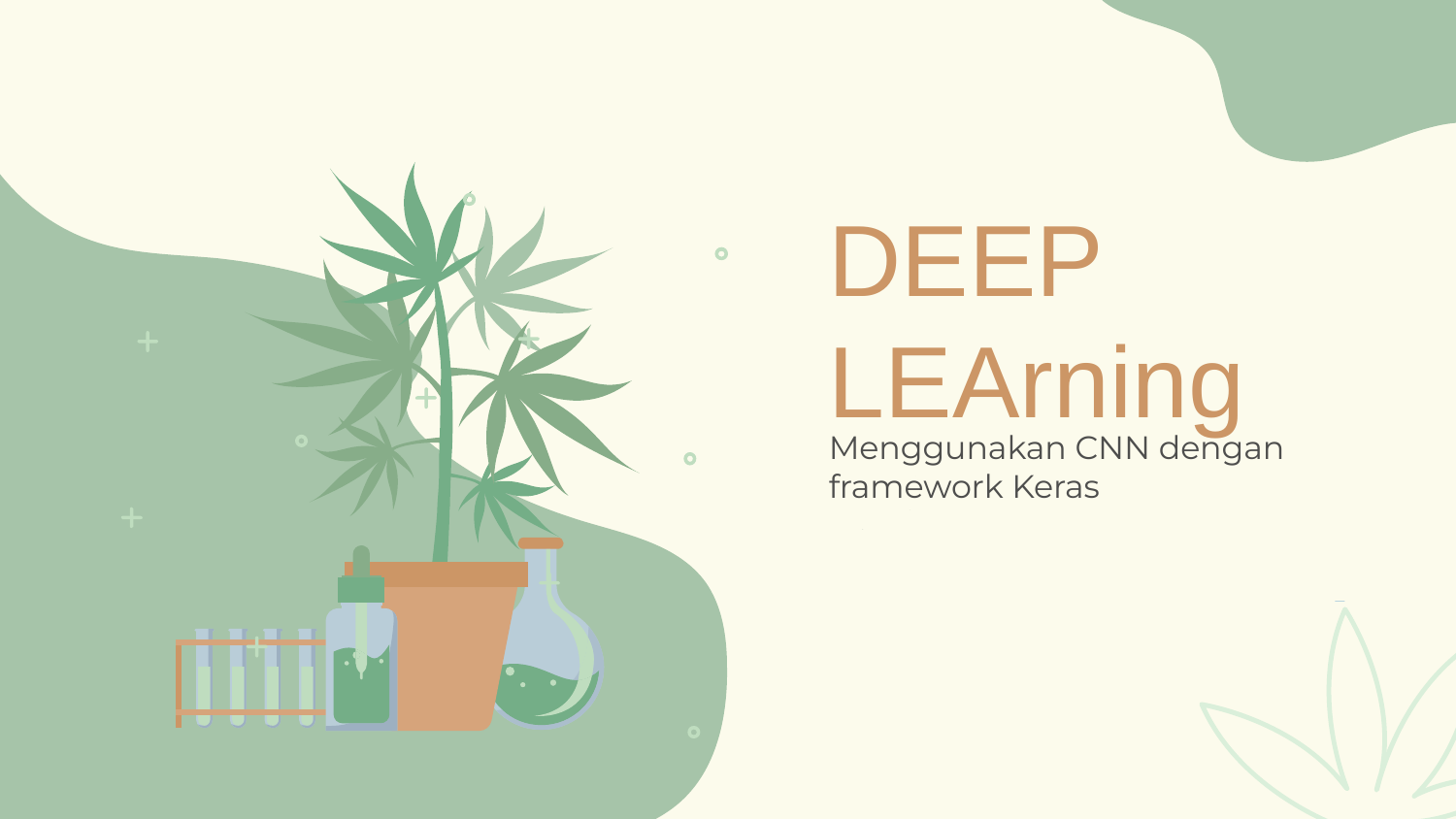

# DEEP LEArning
Menggunakan CNN dengan framework Keras